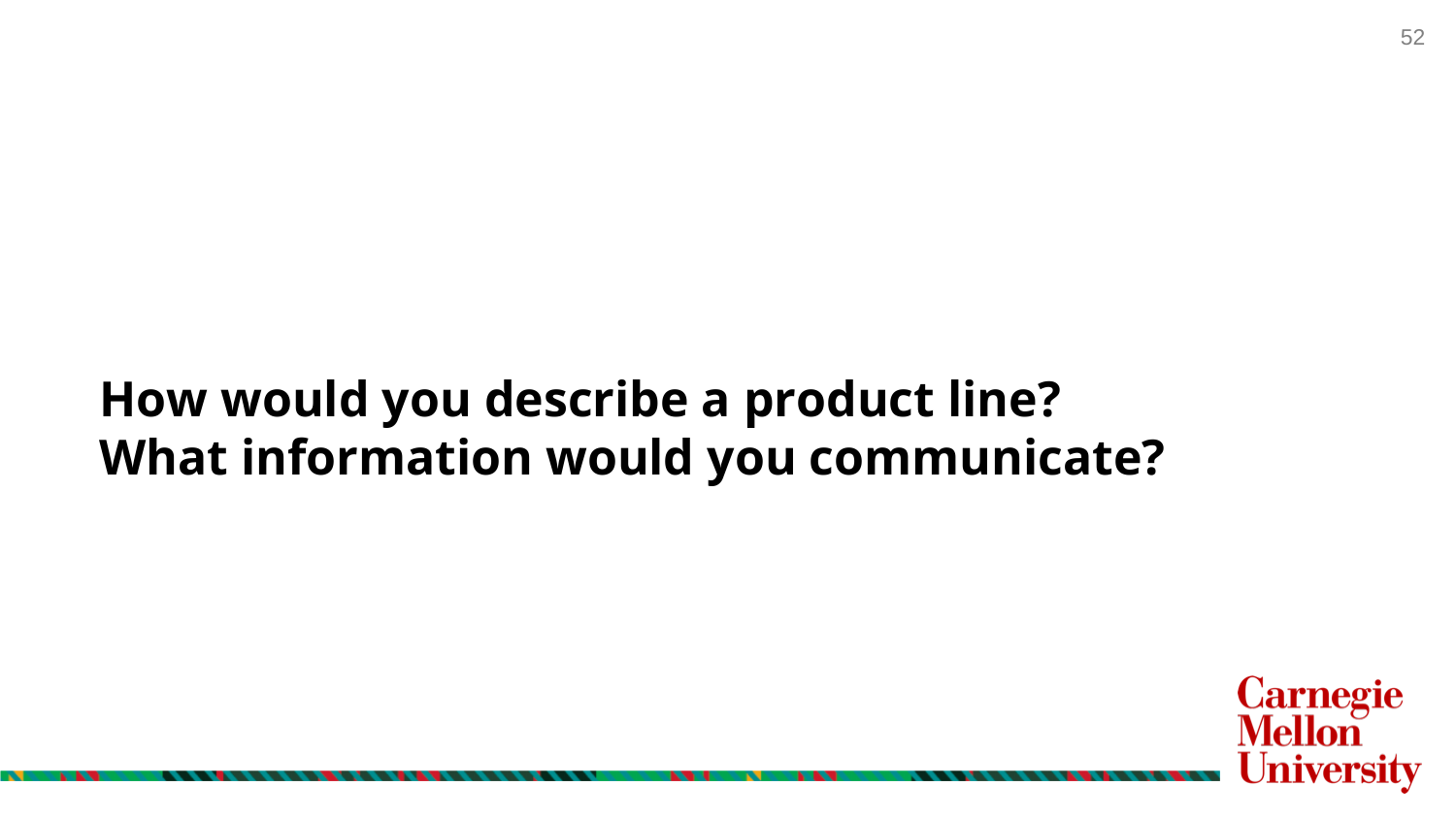

# How would you describe a product line? What information would you communicate?